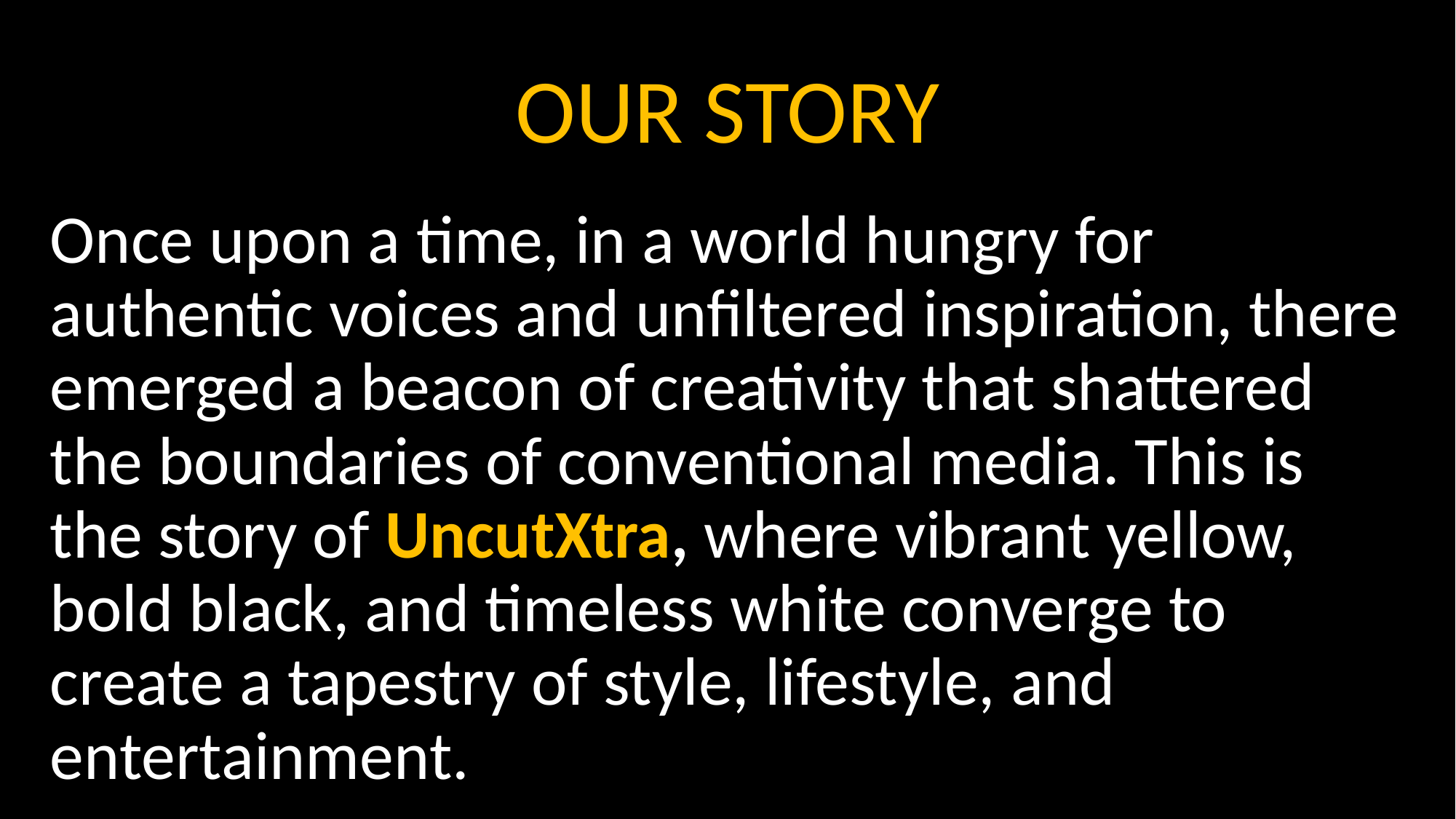

# OUR STORY
Once upon a time, in a world hungry for authentic voices and unfiltered inspiration, there emerged a beacon of creativity that shattered the boundaries of conventional media. This is the story of UncutXtra, where vibrant yellow, bold black, and timeless white converge to create a tapestry of style, lifestyle, and entertainment.